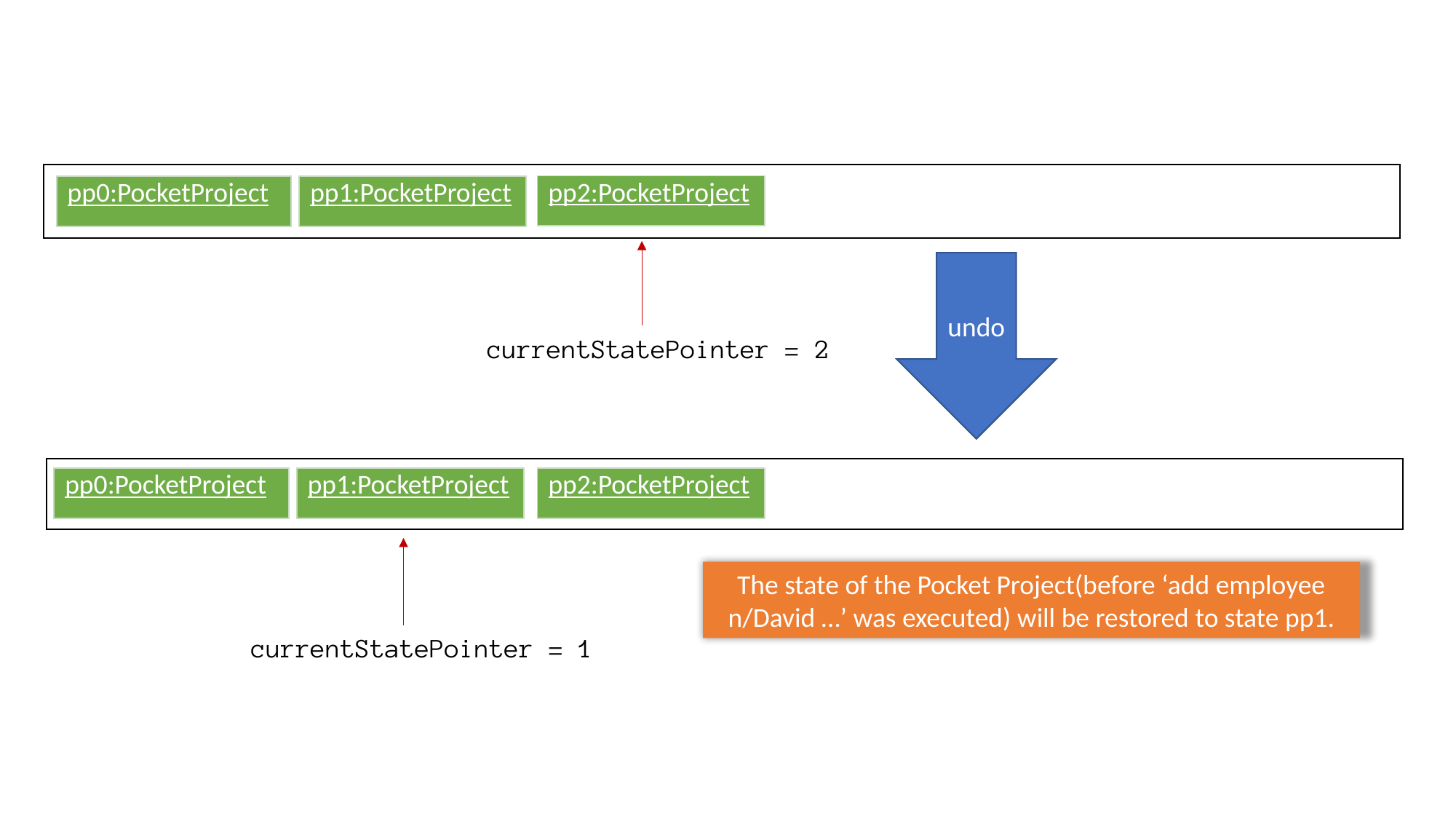

| pp2:PocketProject |
| --- |
| pp0:PocketProject |
| --- |
| pp1:PocketProject |
| --- |
undo
currentStatePointer = 2

| pp0:PocketProject |
| --- |
| pp1:PocketProject |
| --- |
| pp2:PocketProject |
| --- |
The state of the Pocket Project(before ‘add employee n/David …’ was executed) will be restored to state pp1.
currentStatePointer = 1